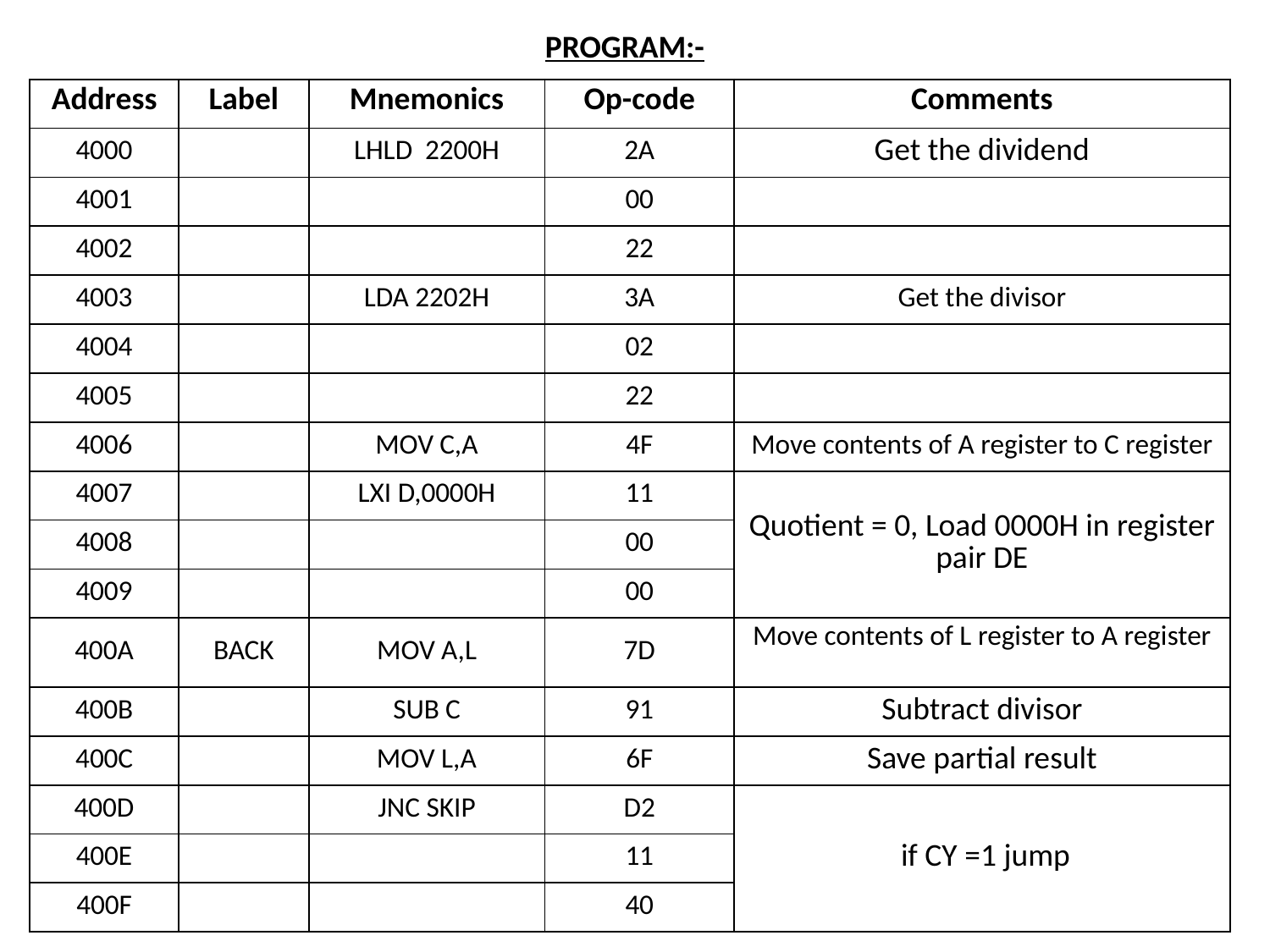

PROGRAM:-
| Address | Label | Mnemonics | Op-code | Comments |
| --- | --- | --- | --- | --- |
| 4000 |  | LHLD 2200H | 2A | Get the dividend |
| 4001 |  |  | 00 |  |
| 4002 |  |  | 22 |  |
| 4003 |  | LDA 2202H | 3A | Get the divisor |
| 4004 |  |  | 02 |  |
| 4005 |  |  | 22 |  |
| 4006 |  | MOV C,A | 4F | Move contents of A register to C register |
| 4007 |  | LXI D,0000H | 11 | Quotient = 0, Load 0000H in register pair DE |
| 4008 |  |  | 00 |  |
| 4009 |  |  | 00 |  |
| 400A | BACK | MOV A,L | 7D | Move contents of L register to A register |
| 400B |  | SUB C | 91 | Subtract divisor |
| 400C |  | MOV L,A | 6F | Save partial result |
| 400D |  | JNC SKIP | D2 | if CY =1 jump |
| 400E |  |  | 11 |  |
| 400F |  |  | 40 |  |